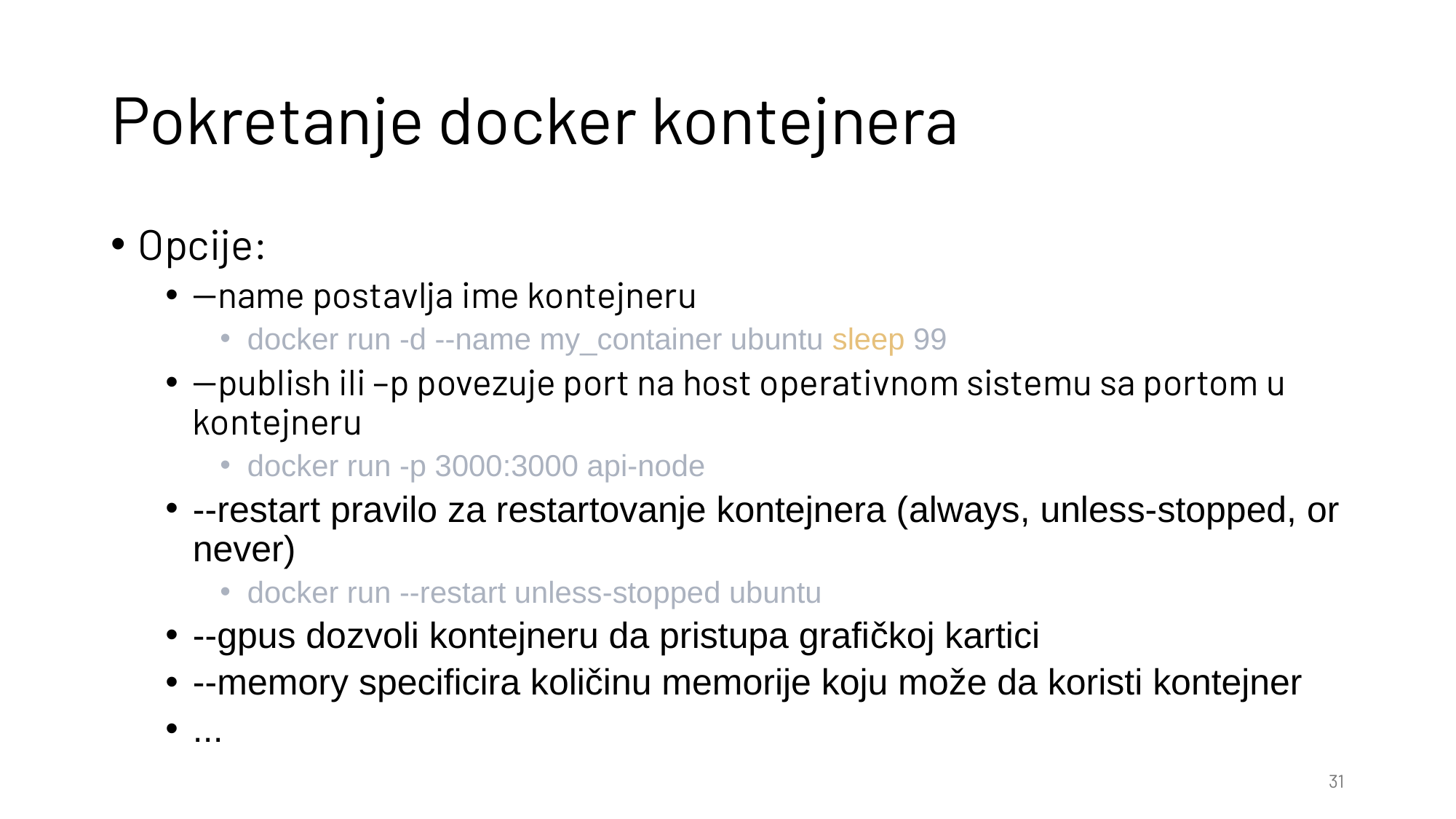

# Pokretanje docker kontejnera
Opcije:
--name postavlja ime kontejneru
docker run -d --name my_container ubuntu sleep 99
--publish ili –p povezuje port na host operativnom sistemu sa portom u kontejneru
docker run -p 3000:3000 api-node
--restart pravilo za restartovanje kontejnera (always, unless-stopped, or never)
docker run --restart unless-stopped ubuntu
--gpus dozvoli kontejneru da pristupa grafičkoj kartici
--memory specificira količinu memorije koju može da koristi kontejner
...
31